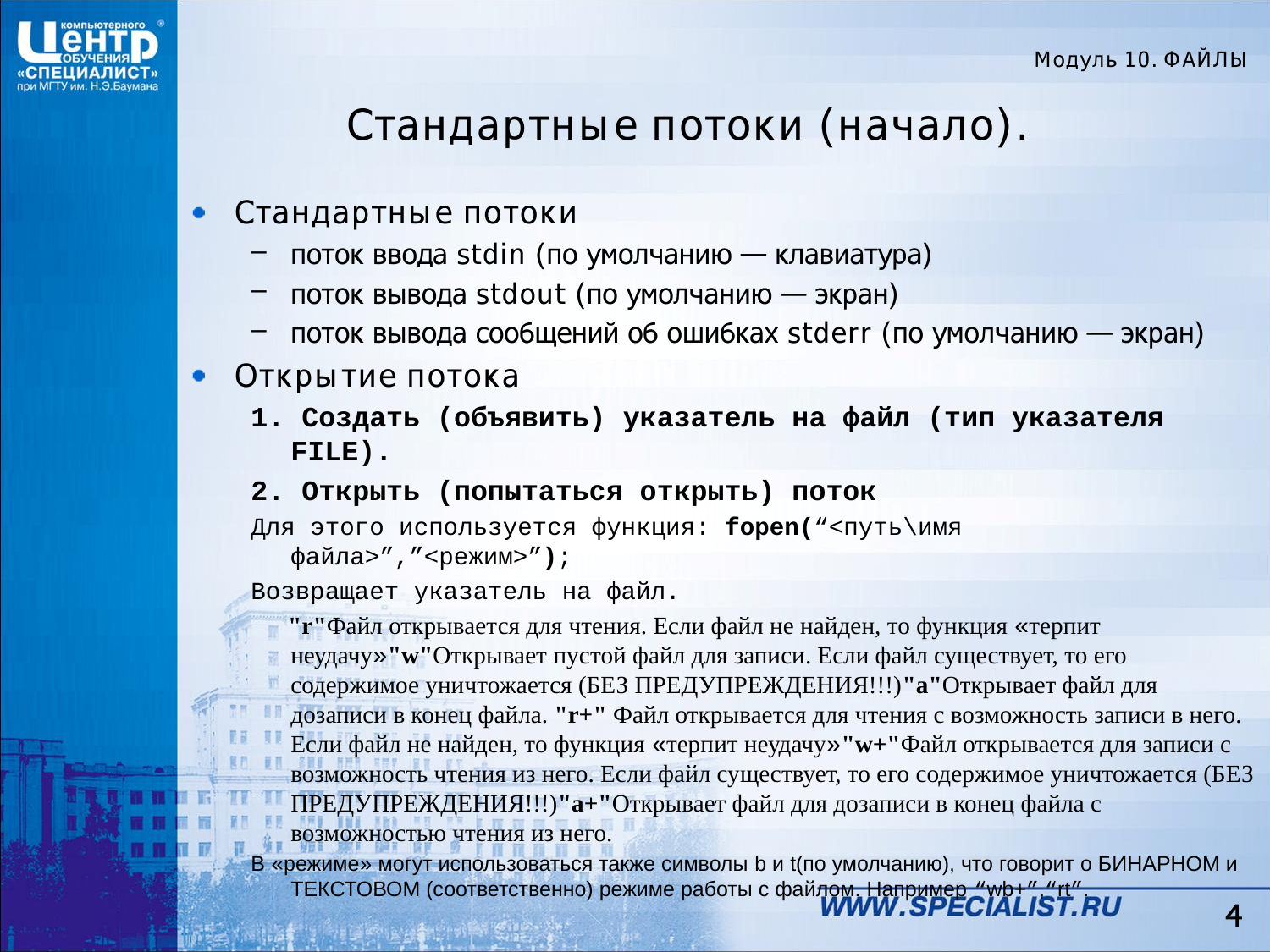

Модуль 10. ФАЙЛЫ
Стандартные потоки (начало).
Стандартные потоки
поток ввода stdin (по умолчанию — клавиатура)
поток вывода stdout (по умолчанию — экран)
поток вывода сообщений об ошибках stderr (по умолчанию — экран)
Открытие потока
1. Создать (объявить) указатель на файл (тип указателя FILE).
2. Открыть (попытаться открыть) поток
Для этого используется функция: fopen(“<путь\имя файла>”,”<режим>”);
Возвращает указатель на файл.
       "r"Файл открывается для чтения. Если файл не найден, то функция «терпит неудачу»"w"Открывает пустой файл для записи. Если файл существует, то его содержимое уничтожается (БЕЗ ПРЕДУПРЕЖДЕНИЯ!!!)"a"Открывает файл для дозаписи в конец файла. "r+" Файл открывается для чтения с возможность записи в него. Если файл не найден, то функция «терпит неудачу»"w+"Файл открывается для записи с возможность чтения из него. Если файл существует, то его содержимое уничтожается (БЕЗ ПРЕДУПРЕЖДЕНИЯ!!!)"a+"Открывает файл для дозаписи в конец файла с возможностью чтения из него.
В «режиме» могут использоваться также символы b и t(по умолчанию), что говорит о БИНАРНОМ и ТЕКСТОВОМ (соответственно) режиме работы с файлом. Например “wb+”,“rt”.
4